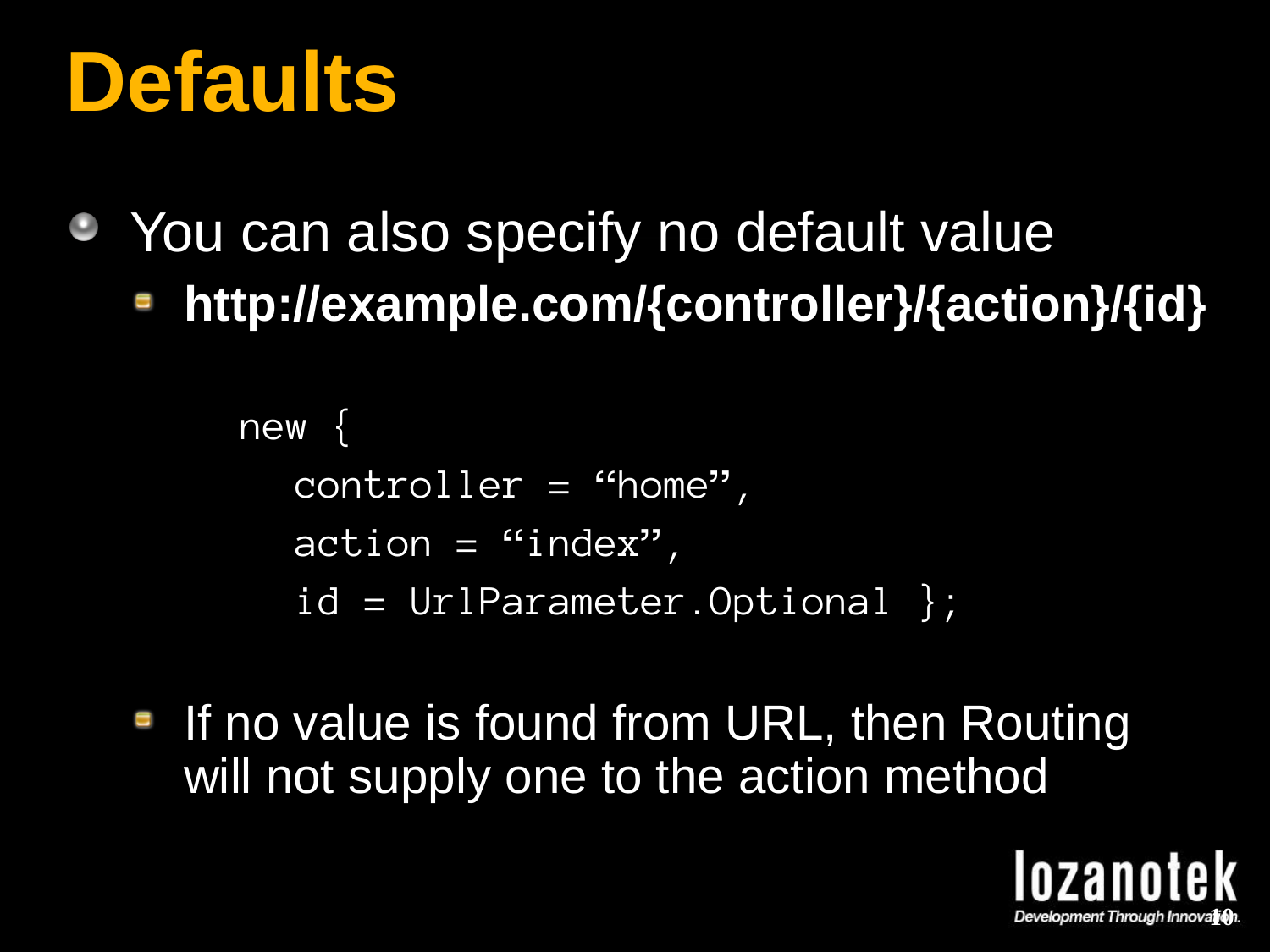

# Defaults
You can also specify no default value
http://example.com/{controller}/{action}/{id}

	new {
	controller = “home”,
	action = “index”,
	id = UrlParameter.Optional };

If no value is found from URL, then Routing will not supply one to the action method
10